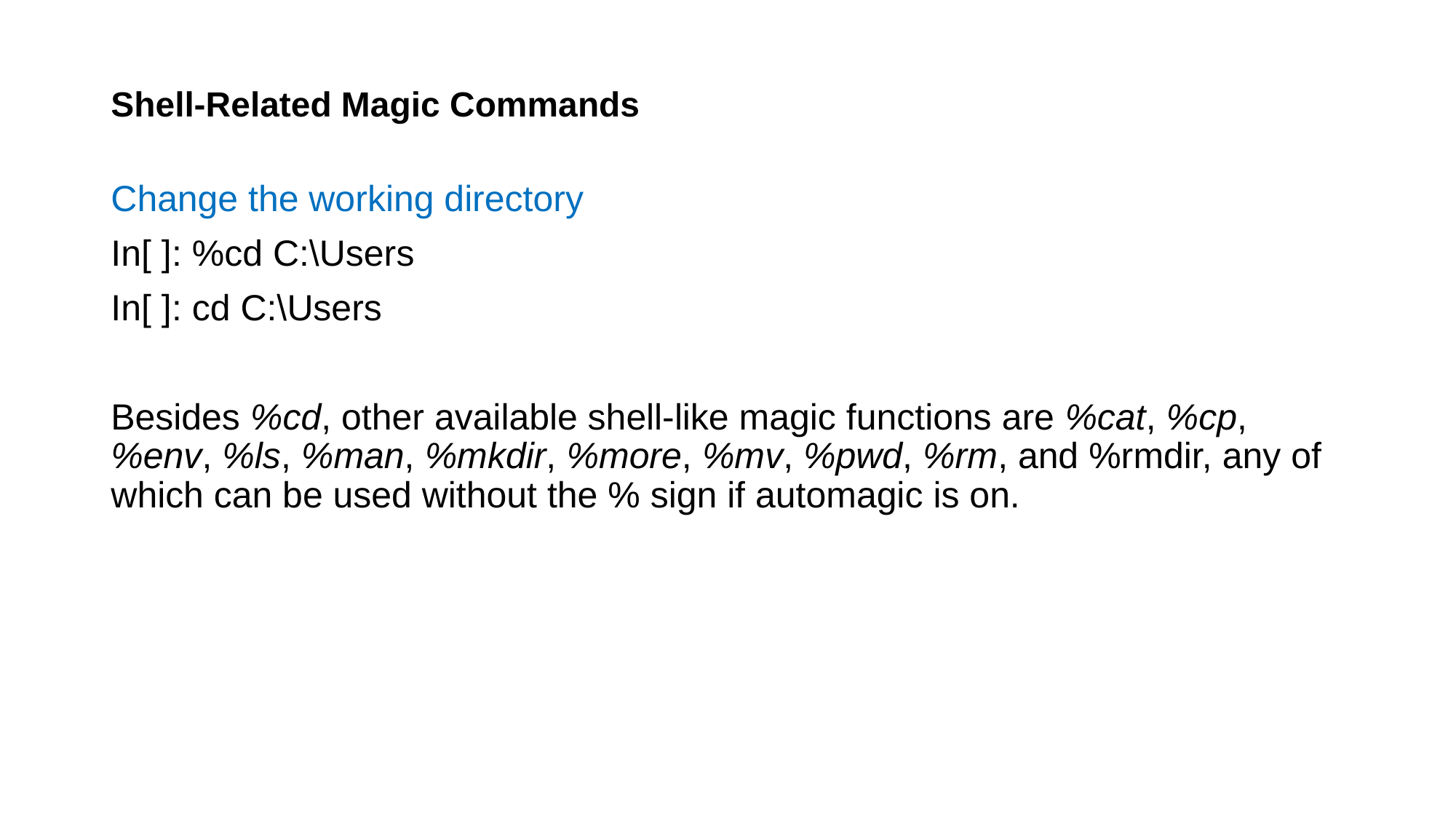

# Shell-Related Magic Commands
Change the working directory
In[ ]: %cd C:\Users
In[ ]: cd C:\Users

Besides %cd, other available shell-like magic functions are %cat, %cp, %env, %ls, %man, %mkdir, %more, %mv, %pwd, %rm, and %rmdir, any of which can be used without the % sign if automagic is on.